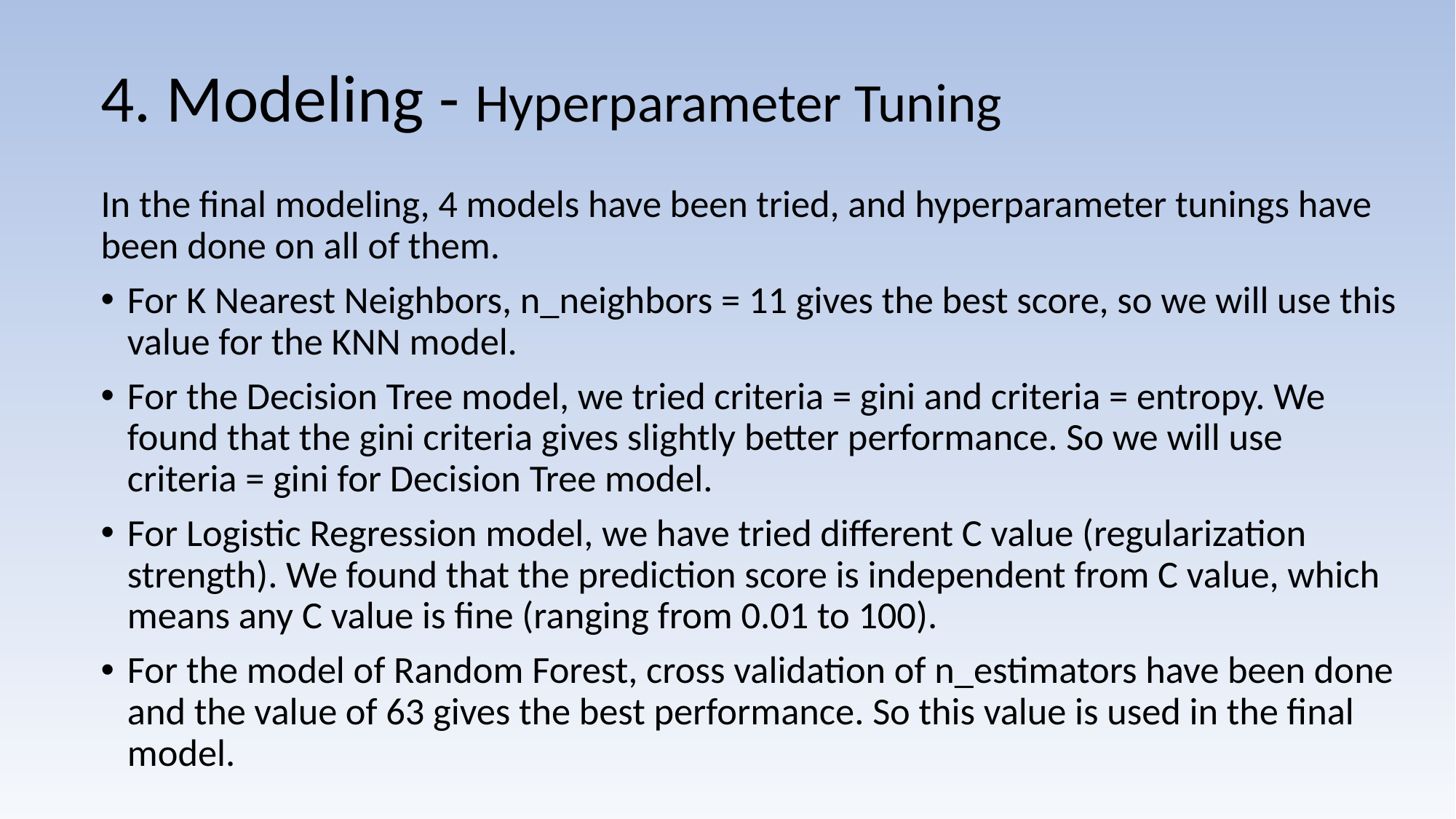

# 4. Modeling - Hyperparameter Tuning
In the final modeling, 4 models have been tried, and hyperparameter tunings have been done on all of them.
For K Nearest Neighbors, n_neighbors = 11 gives the best score, so we will use this value for the KNN model.
For the Decision Tree model, we tried criteria = gini and criteria = entropy. We found that the gini criteria gives slightly better performance. So we will use criteria = gini for Decision Tree model.
For Logistic Regression model, we have tried different C value (regularization strength). We found that the prediction score is independent from C value, which means any C value is fine (ranging from 0.01 to 100).
For the model of Random Forest, cross validation of n_estimators have been done and the value of 63 gives the best performance. So this value is used in the final model.